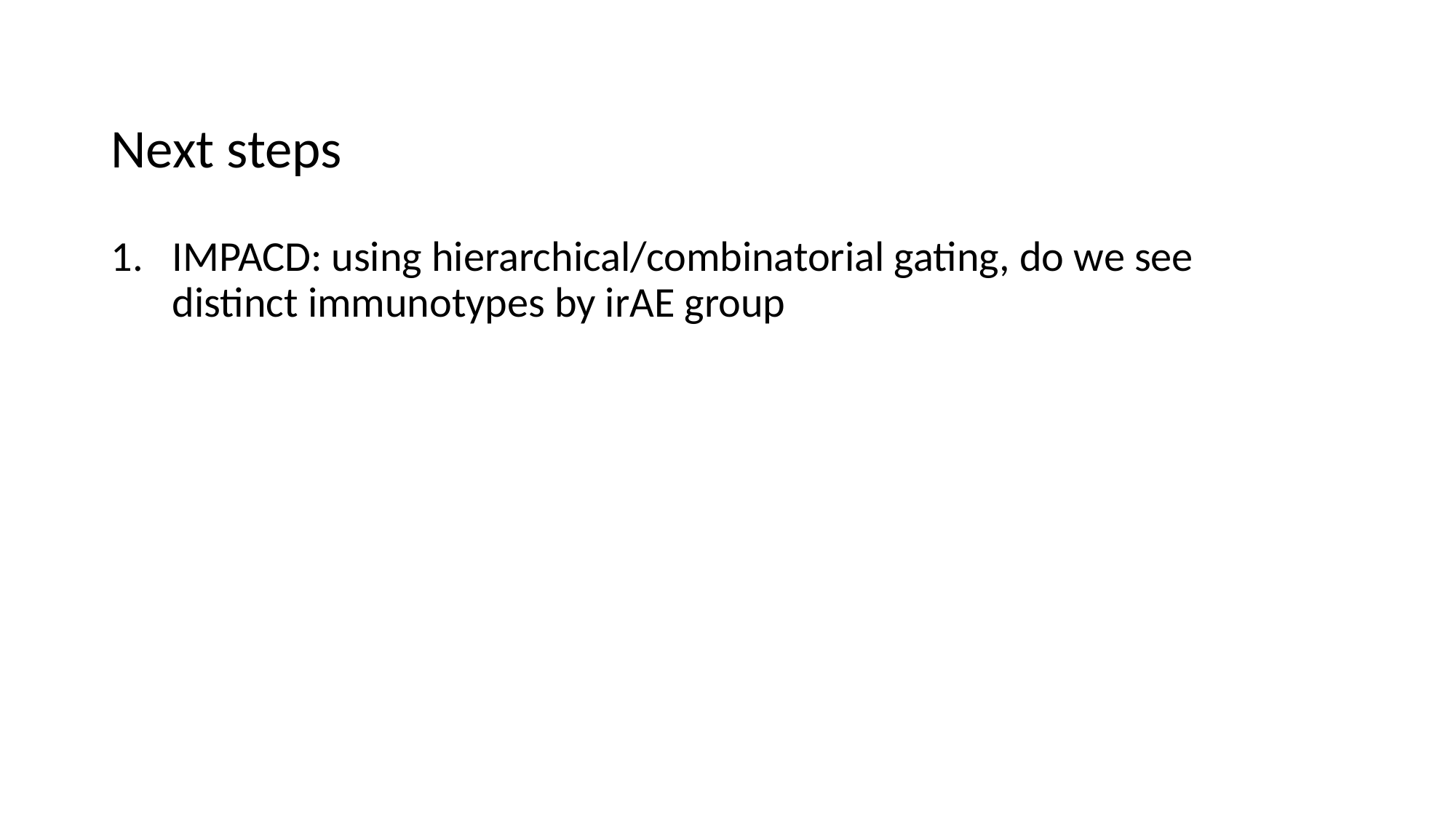

# Next steps
IMPACD: using hierarchical/combinatorial gating, do we see distinct immunotypes by irAE group